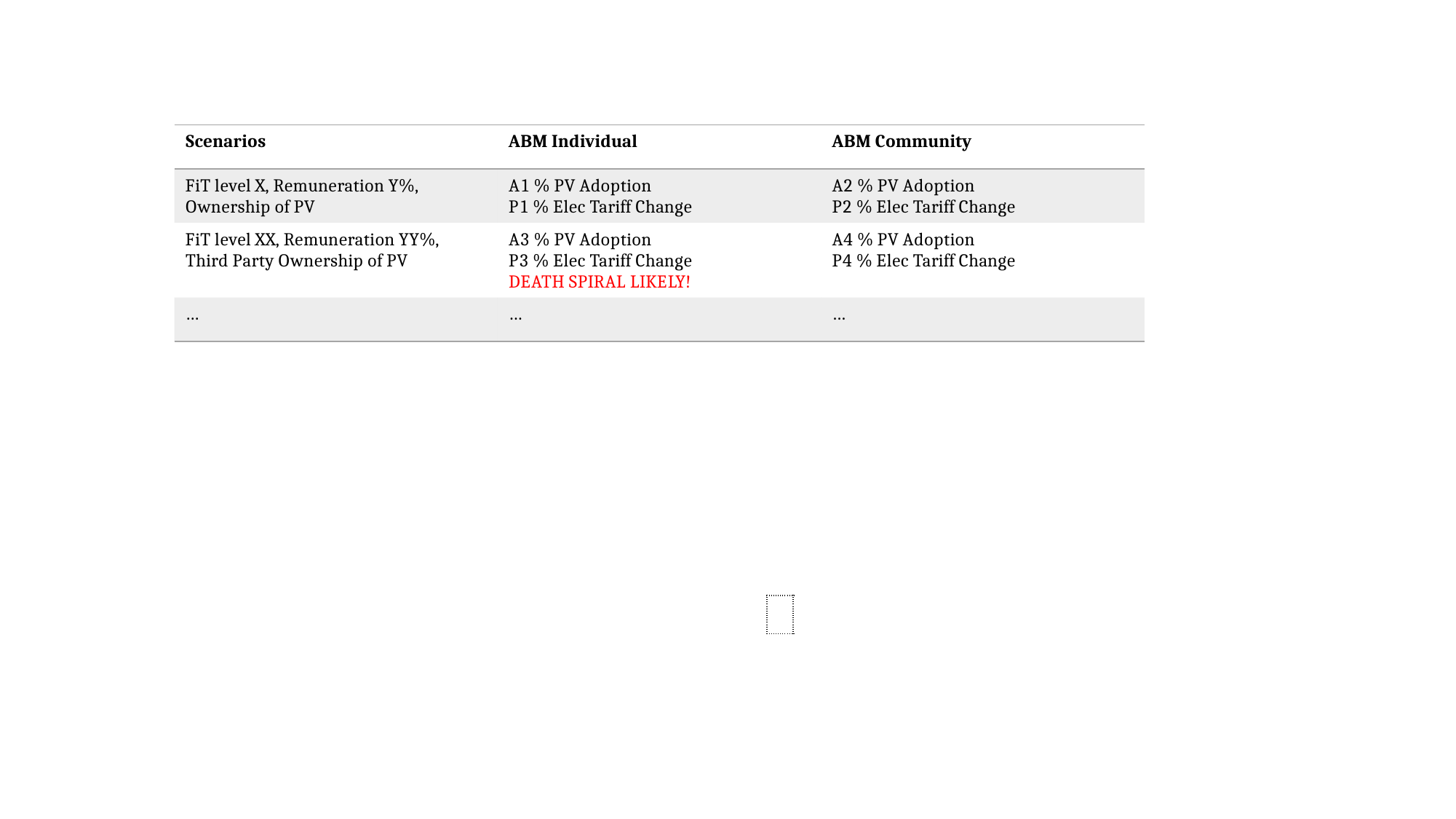

| Scenarios | ABM Individual | ABM Community |
| --- | --- | --- |
| FiT level X, Remuneration Y%, Ownership of PV | A1 % PV Adoption P1 % Elec Tariff Change | A2 % PV Adoption P2 % Elec Tariff Change |
| FiT level XX, Remuneration YY%, Third Party Ownership of PV | A3 % PV Adoption P3 % Elec Tariff Change DEATH SPIRAL LIKELY! | A4 % PV Adoption P4 % Elec Tariff Change |
| … | … | … |
|  |
| --- |
|  |
| --- |